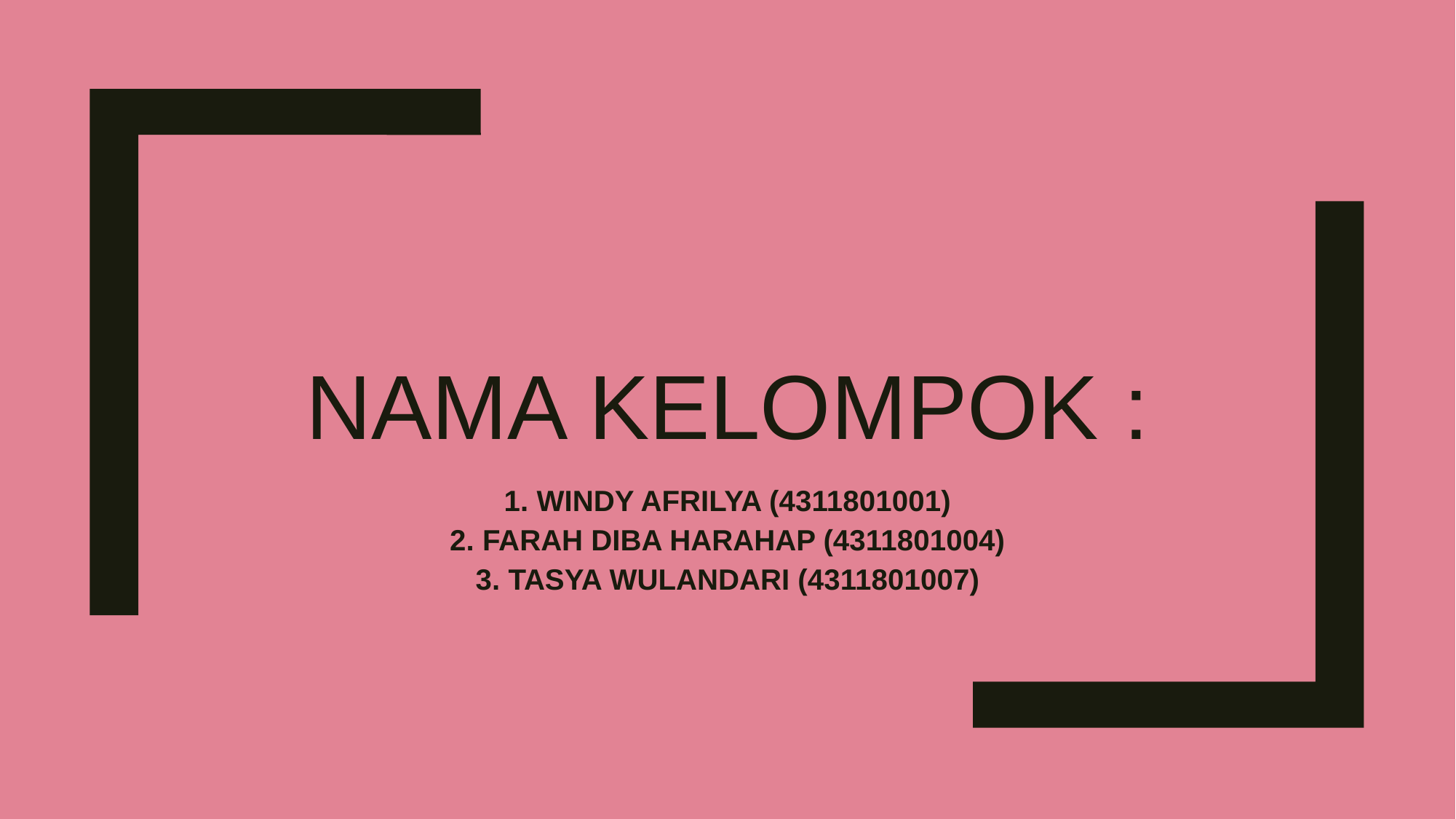

# Nama Kelompok :
1. WINDY AFRILYA (4311801001)
2. FARAH DIBA HARAHAP (4311801004)
3. TASYA WULANDARI (4311801007)